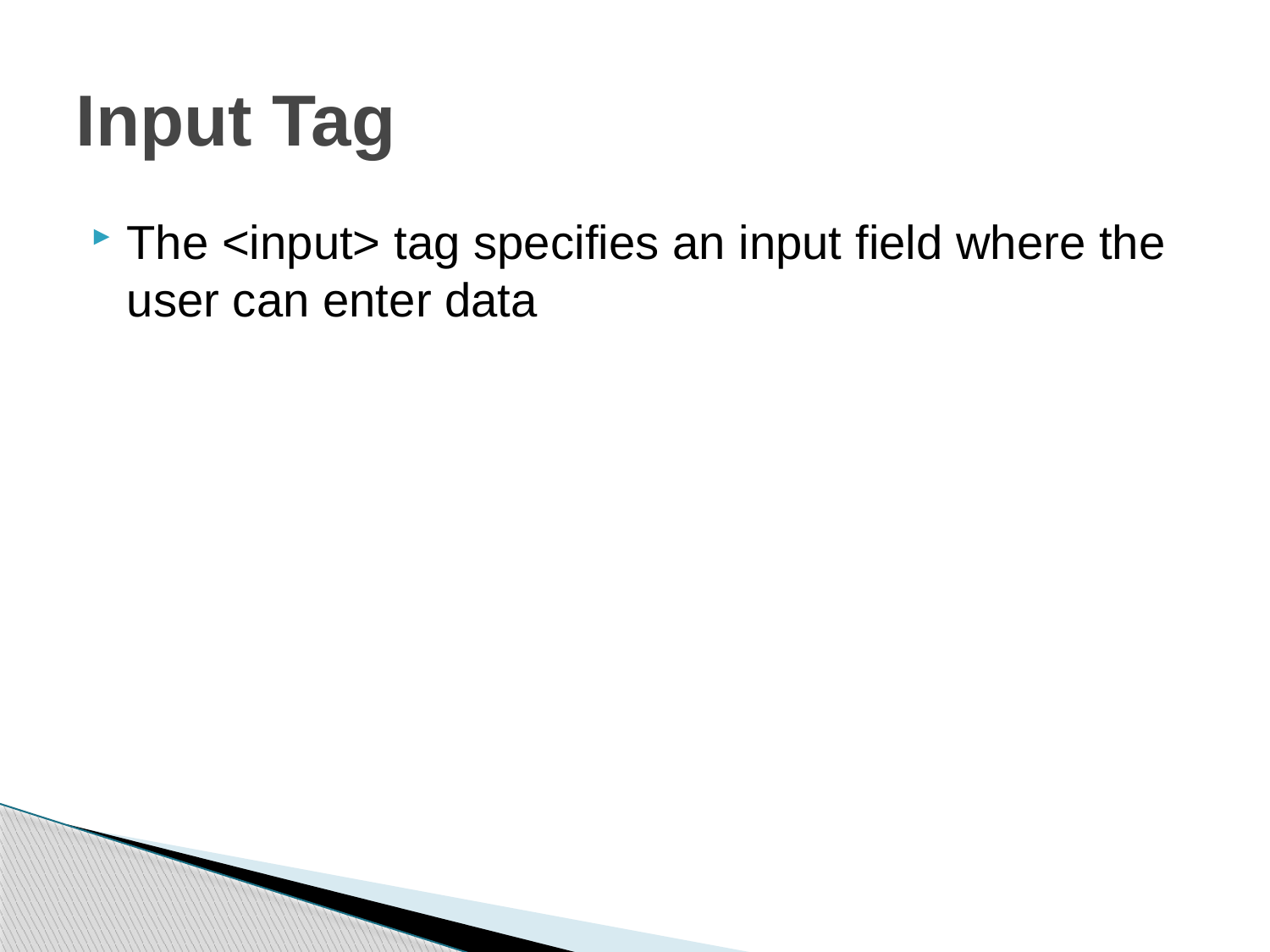

# Input Tag
The <input> tag specifies an input field where the user can enter data